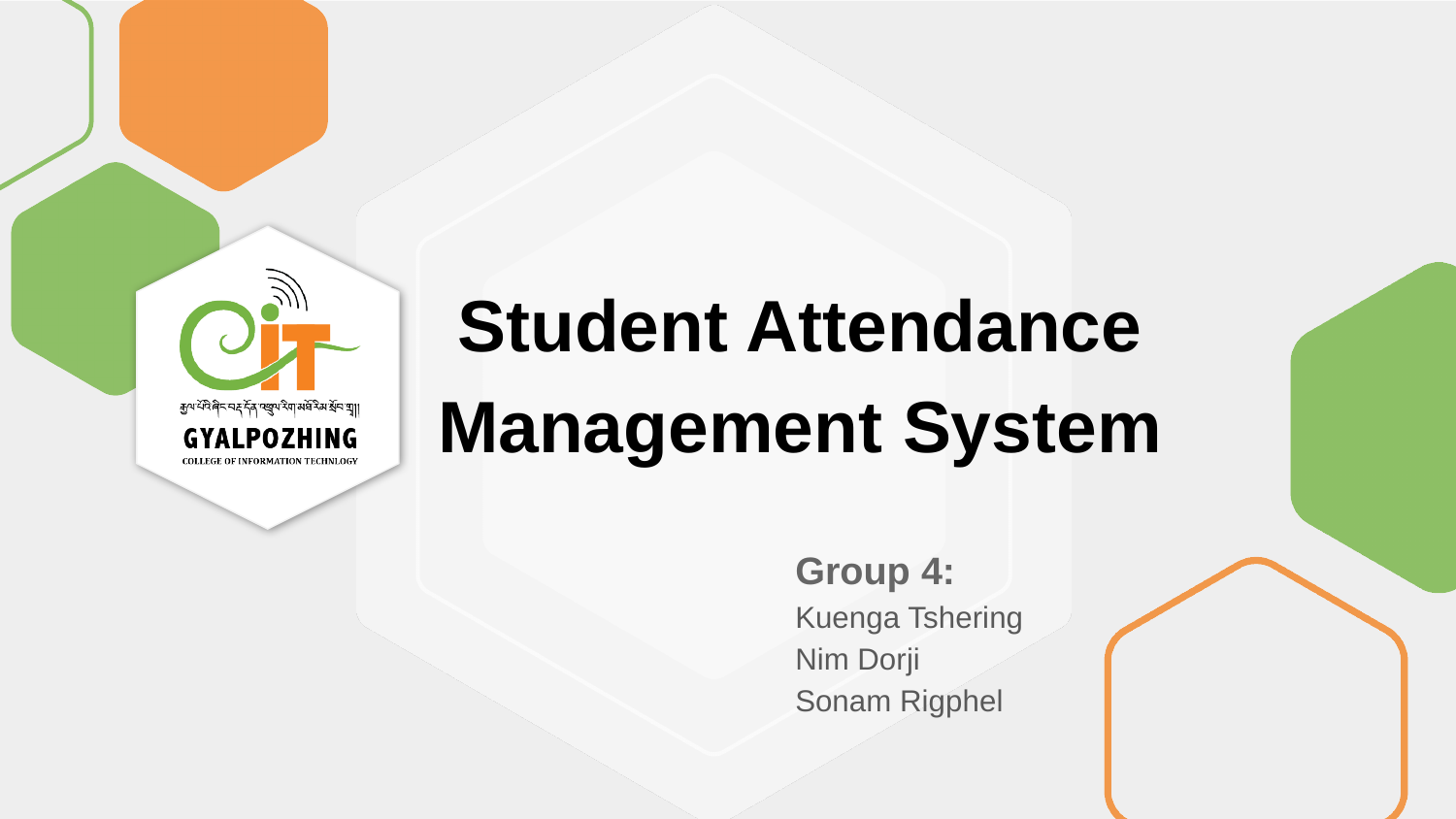

# Student Attendance Management System
Group 4:
Kuenga Tshering
Nim Dorji
Sonam Rigphel